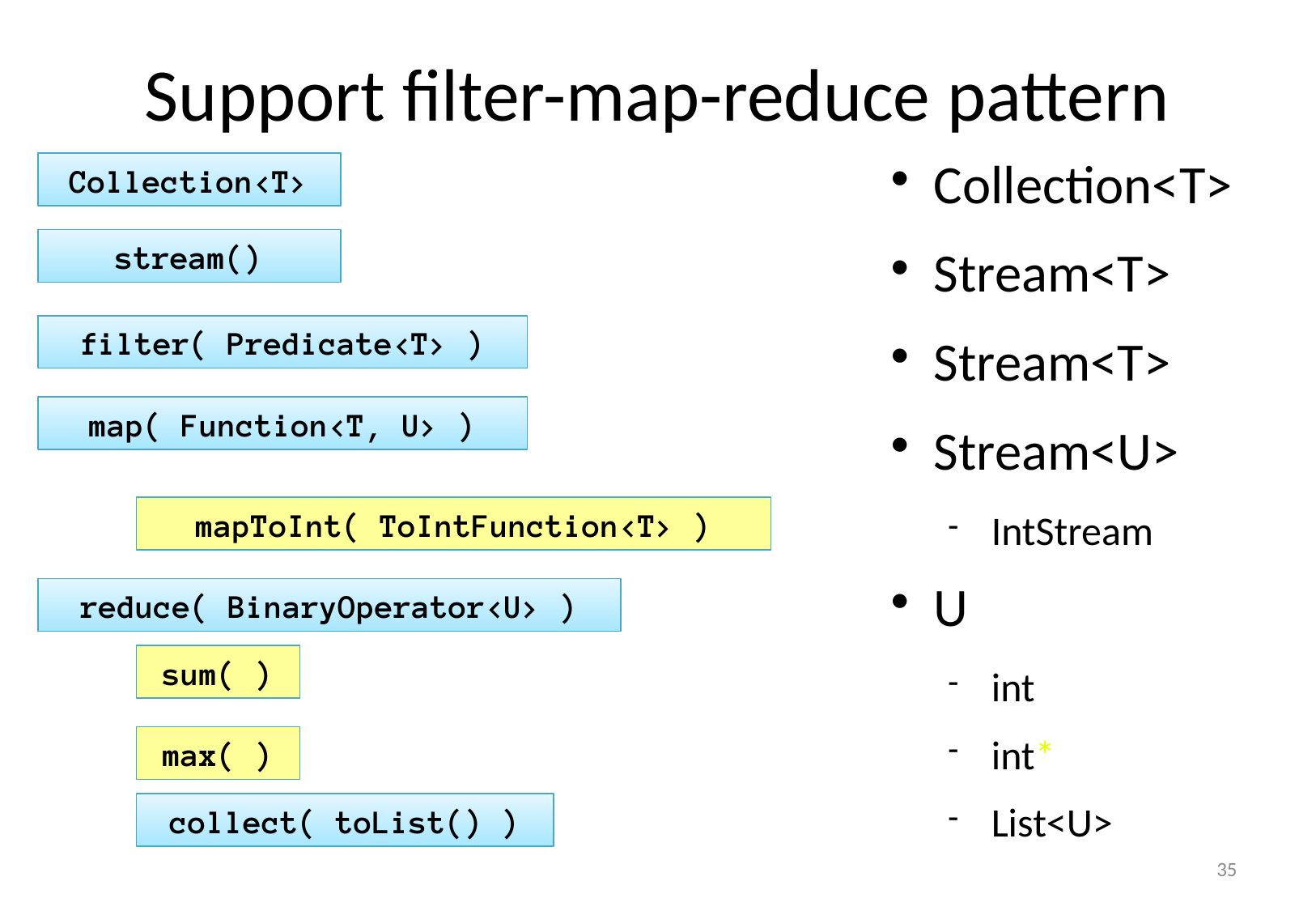

# Support filter-map-reduce pattern
Collection<T>
Stream<T>
Stream<T>
Stream<U>
IntStream
U
int
int*
List<U>
Collection<T>
stream()
filter( Predicate<T> )
map( Function<T, U> )
mapToInt( ToIntFunction<T> )
reduce( BinaryOperator<U> )
sum( )
max( )
collect( toList() )
35